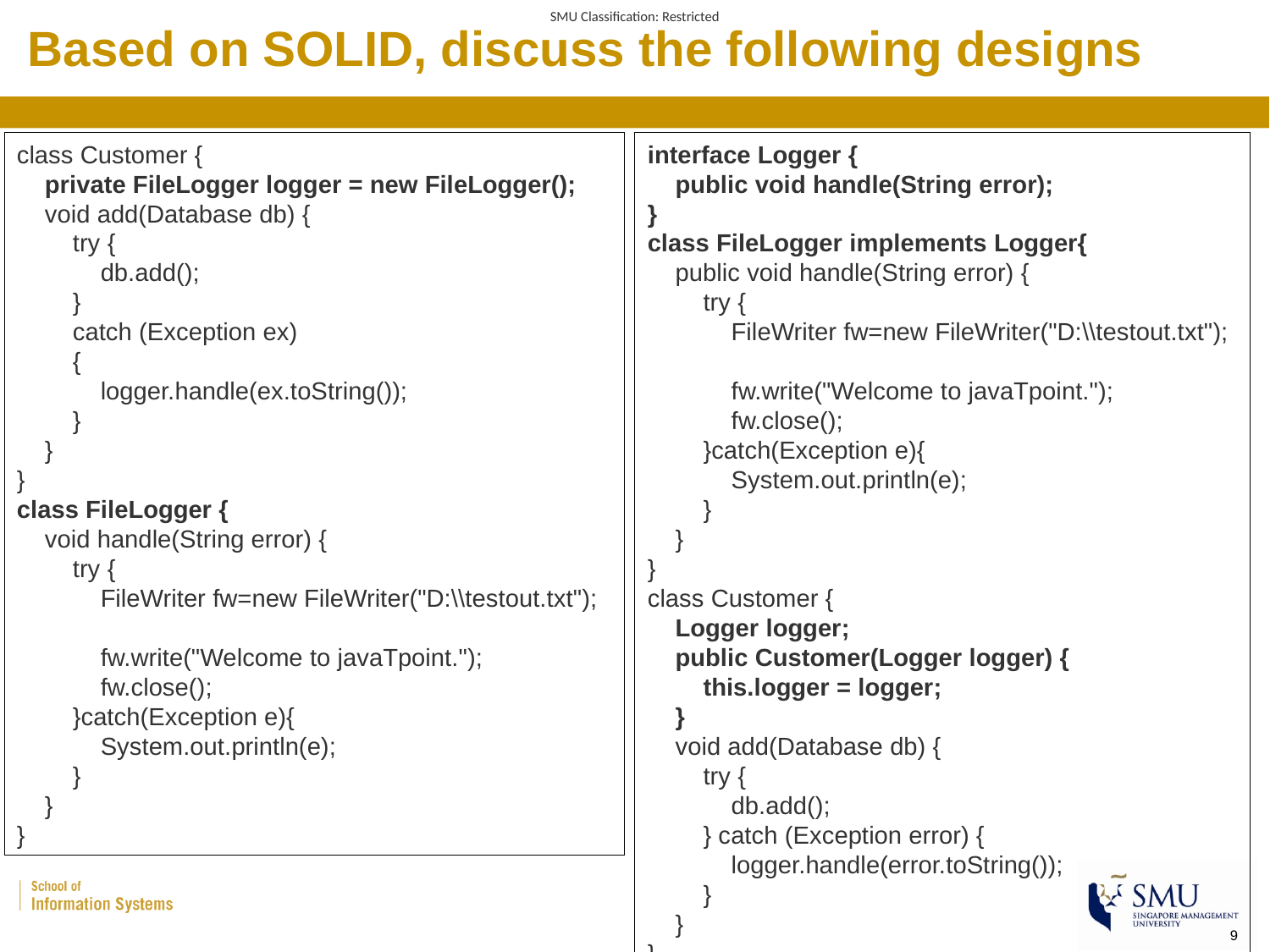

# Based on SOLID, discuss the following designs
class Customer {
    private FileLogger logger = new FileLogger();
    void add(Database db) {
        try {
            db.add();
        }
        catch (Exception ex)
        {
            logger.handle(ex.toString());
        }
    }
}
class FileLogger {
    void handle(String error) {
        try {
            FileWriter fw=new FileWriter("D:\\testout.txt");
            fw.write("Welcome to javaTpoint.");
            fw.close();
        }catch(Exception e){
            System.out.println(e);
        }
    }
}
interface Logger {
    public void handle(String error);
}
class FileLogger implements Logger{
    public void handle(String error) {
        try {
            FileWriter fw=new FileWriter("D:\\testout.txt");
            fw.write("Welcome to javaTpoint.");
            fw.close();
        }catch(Exception e){
            System.out.println(e);
        }
    }
}
class Customer {
    Logger logger;
    public Customer(Logger logger) {
        this.logger = logger;
    }
    void add(Database db) {
        try {
            db.add();
        } catch (Exception error) {
            logger.handle(error.toString());
        }
    }
}
9